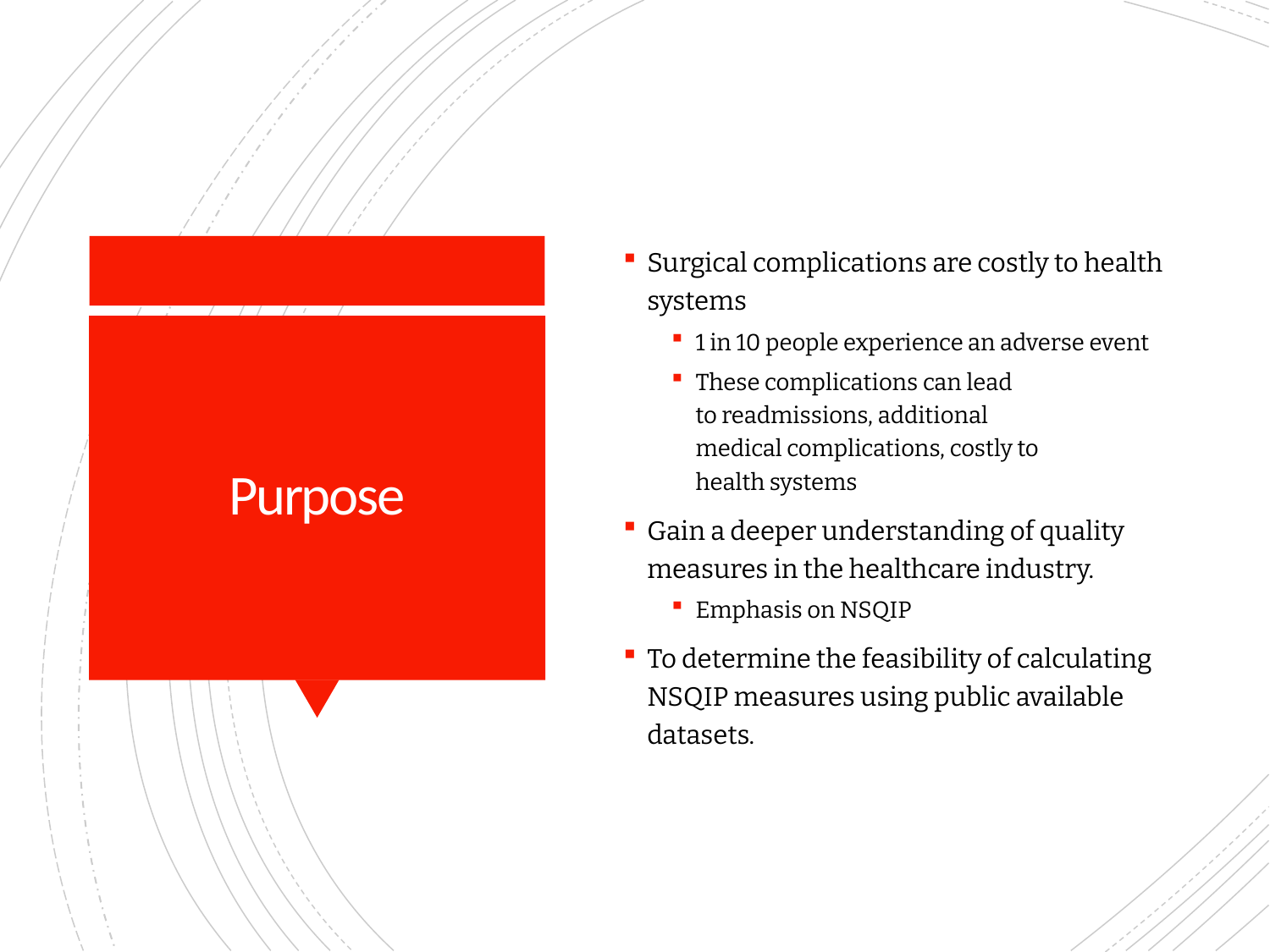

Surgical complications are costly to health systems
1 in 10 people experience an adverse event
These complications can lead to readmissions, additional medical complications, costly to health systems
Gain a deeper understanding of quality measures in the healthcare industry.
Emphasis on NSQIP
To determine the feasibility of calculating NSQIP measures using public available datasets.
# Purpose